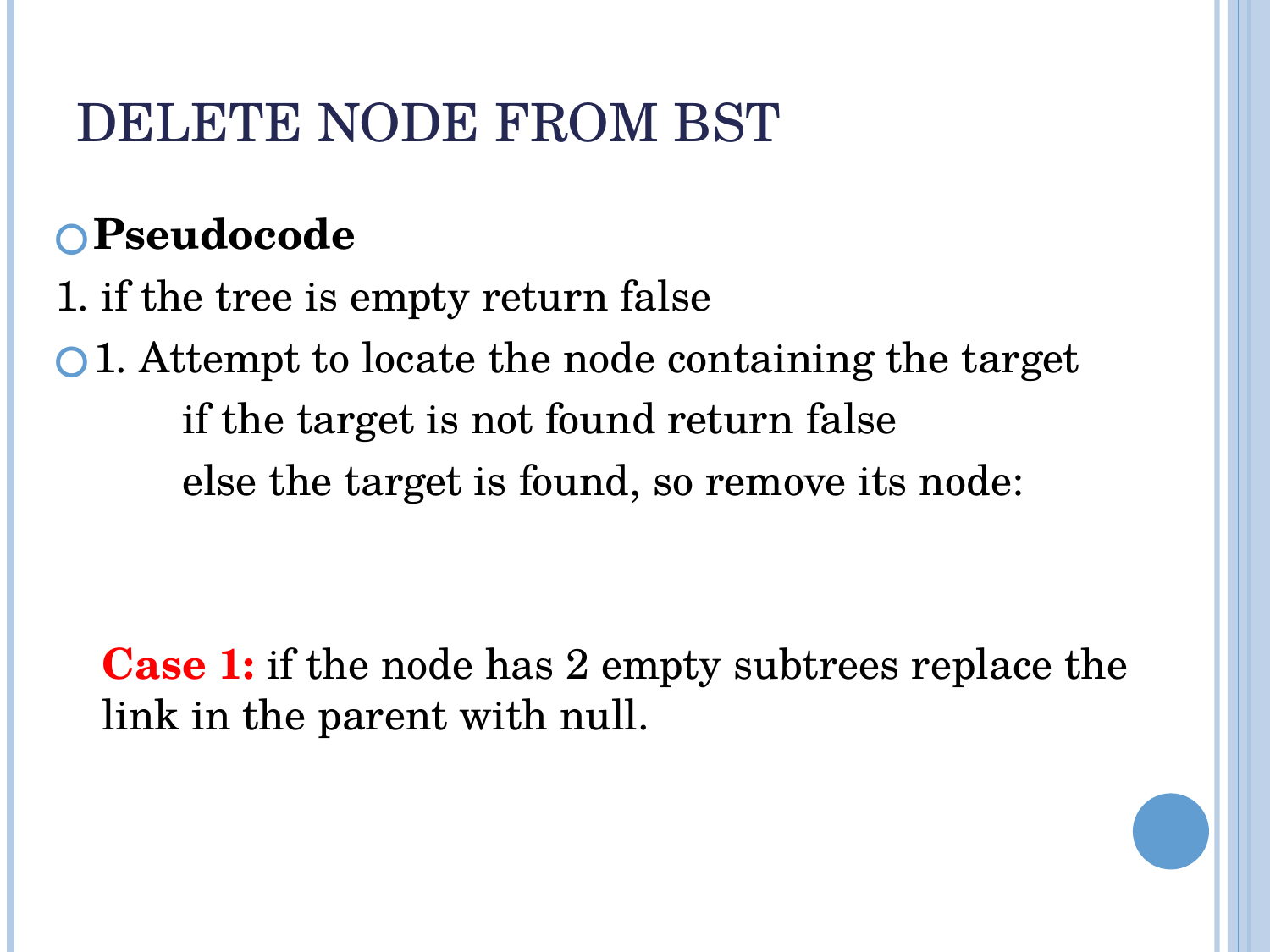

# Delete node from BST
Pseudocode
1. if the tree is empty return false
1. Attempt to locate the node containing the target
	if the target is not found return false
	else the target is found, so remove its node:

Case 1: if the node has 2 empty subtrees replace the link in the parent with null.